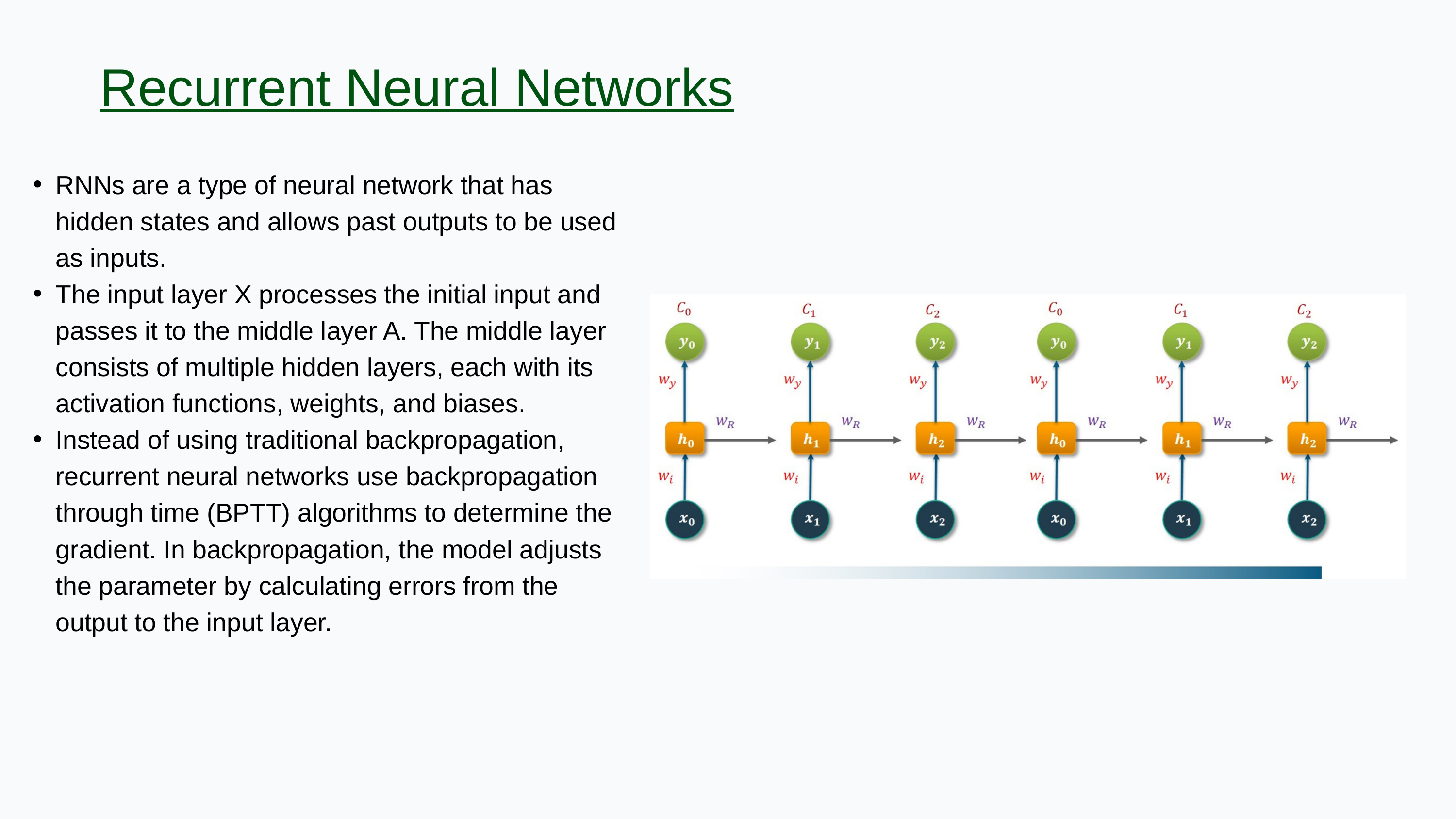

Recurrent Neural Networks
RNNs are a type of neural network that has hidden states and allows past outputs to be used as inputs.
The input layer X processes the initial input and passes it to the middle layer A. The middle layer consists of multiple hidden layers, each with its activation functions, weights, and biases.
Instead of using traditional backpropagation, recurrent neural networks use backpropagation through time (BPTT) algorithms to determine the gradient. In backpropagation, the model adjusts the parameter by calculating errors from the output to the input layer.